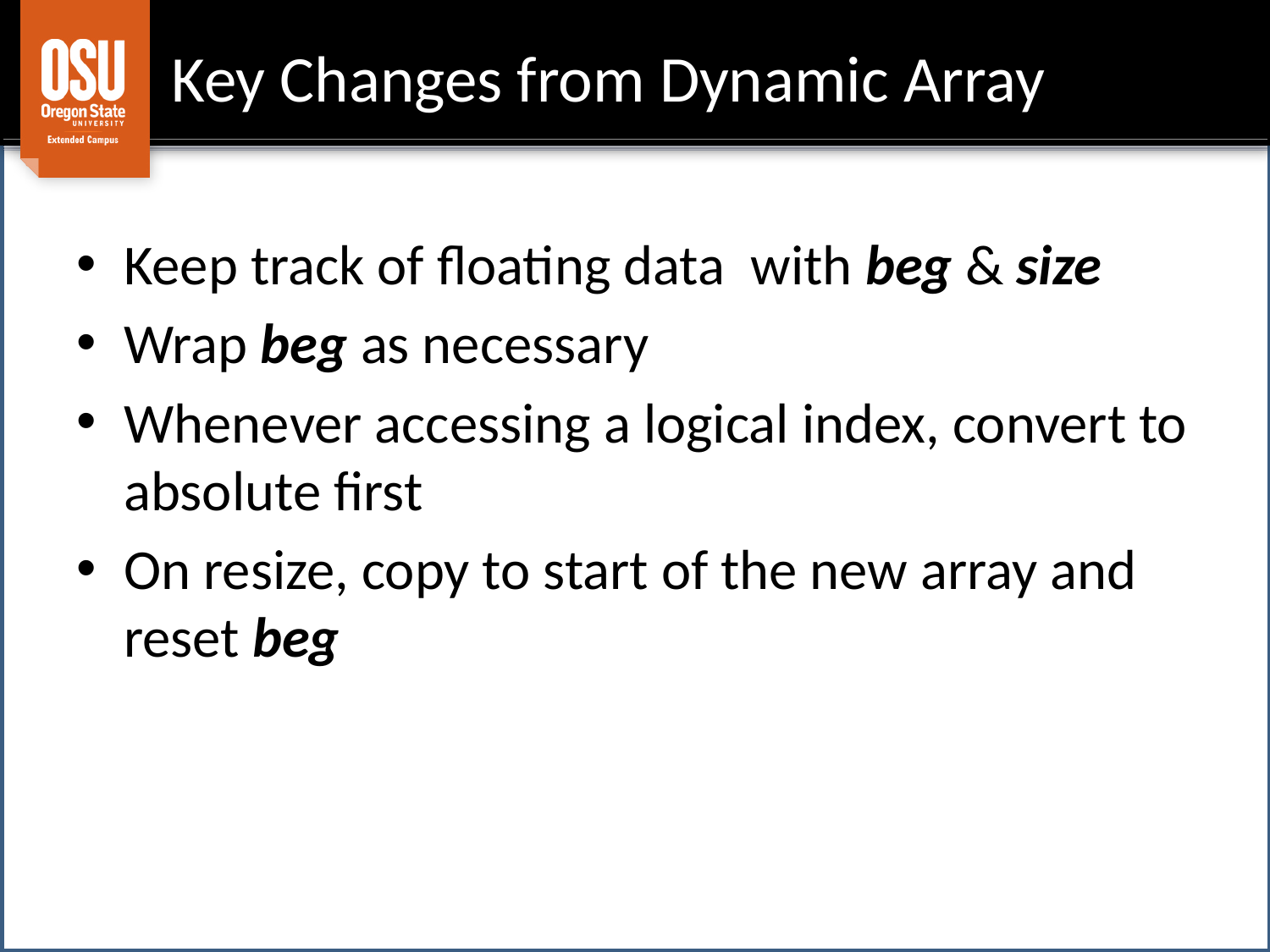

# Key Changes from Dynamic Array
Keep track of floating data  with beg & size
Wrap beg as necessary
Whenever accessing a logical index, convert to absolute first
On resize, copy to start of the new array and reset beg